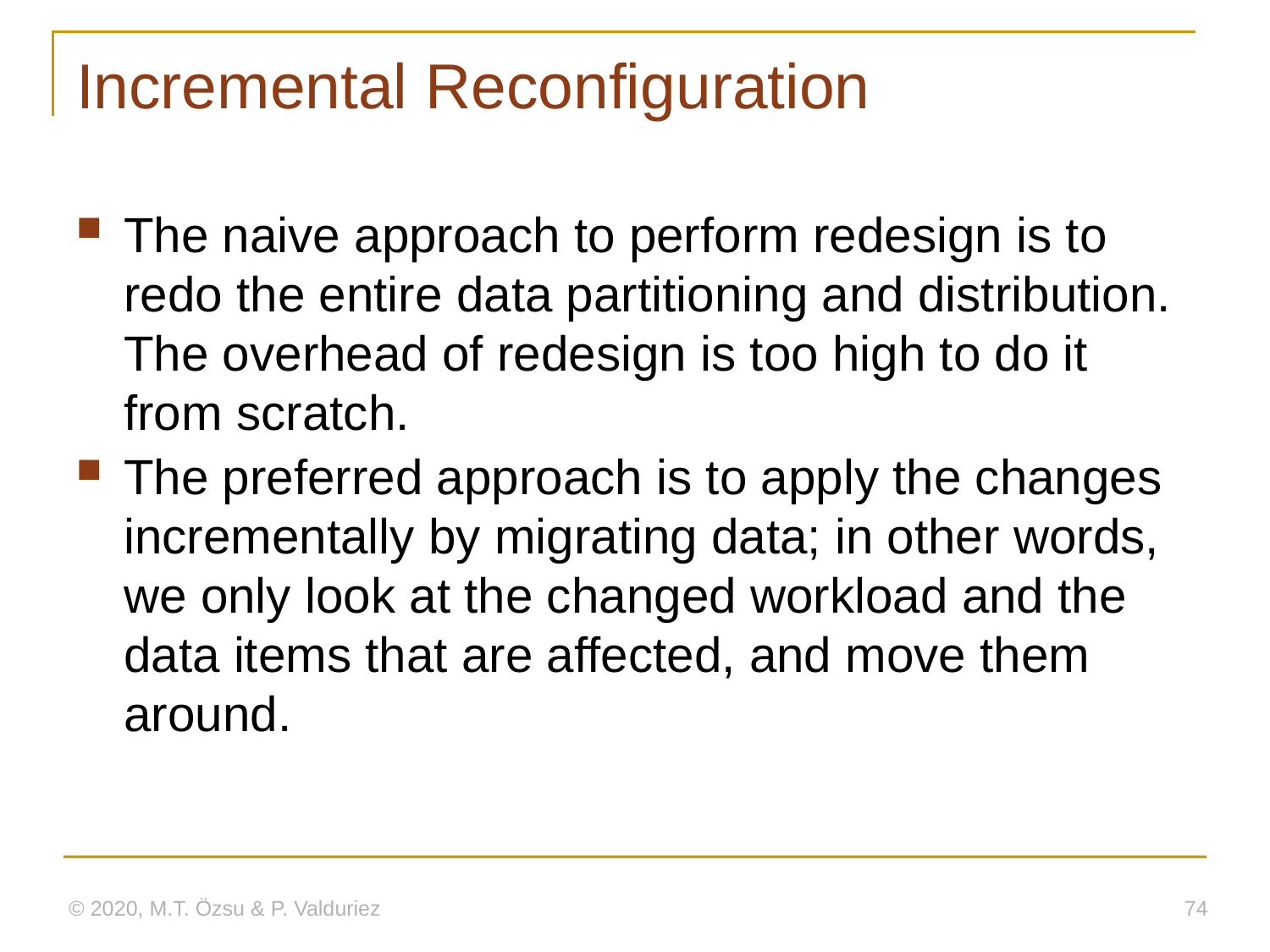

# Incremental Reconfiguration
The naive approach to perform redesign is to redo the entire data partitioning and distribution. The overhead of redesign is too high to do it from scratch.
The preferred approach is to apply the changes incrementally by migrating data; in other words, we only look at the changed workload and the data items that are affected, and move them around.
© 2020, M.T. Özsu & P. Valduriez
74